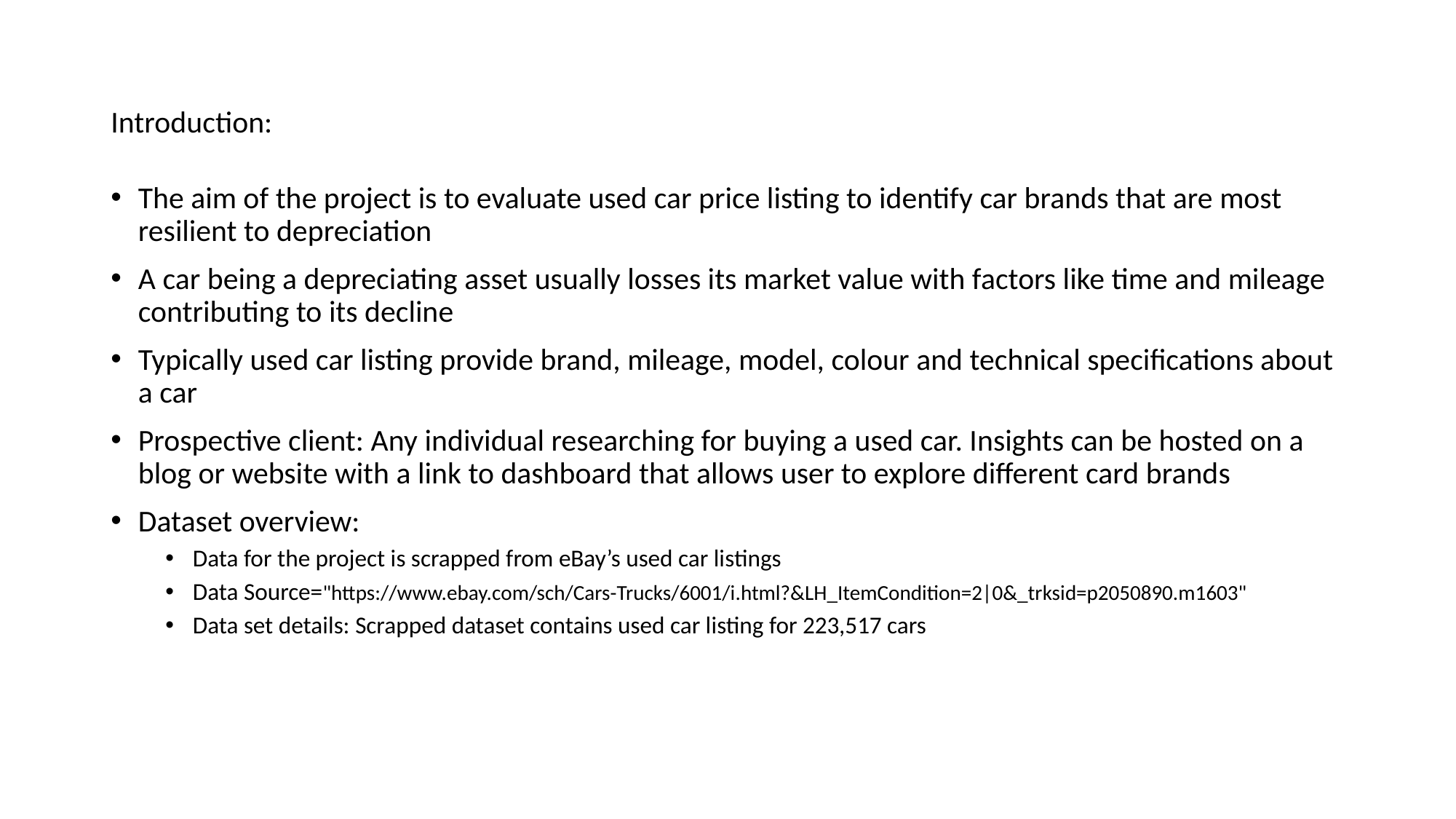

# Introduction:
The aim of the project is to evaluate used car price listing to identify car brands that are most resilient to depreciation
A car being a depreciating asset usually losses its market value with factors like time and mileage contributing to its decline
Typically used car listing provide brand, mileage, model, colour and technical specifications about a car
Prospective client: Any individual researching for buying a used car. Insights can be hosted on a blog or website with a link to dashboard that allows user to explore different card brands
Dataset overview:
Data for the project is scrapped from eBay’s used car listings
Data Source="https://www.ebay.com/sch/Cars-Trucks/6001/i.html?&LH_ItemCondition=2|0&_trksid=p2050890.m1603"
Data set details: Scrapped dataset contains used car listing for 223,517 cars